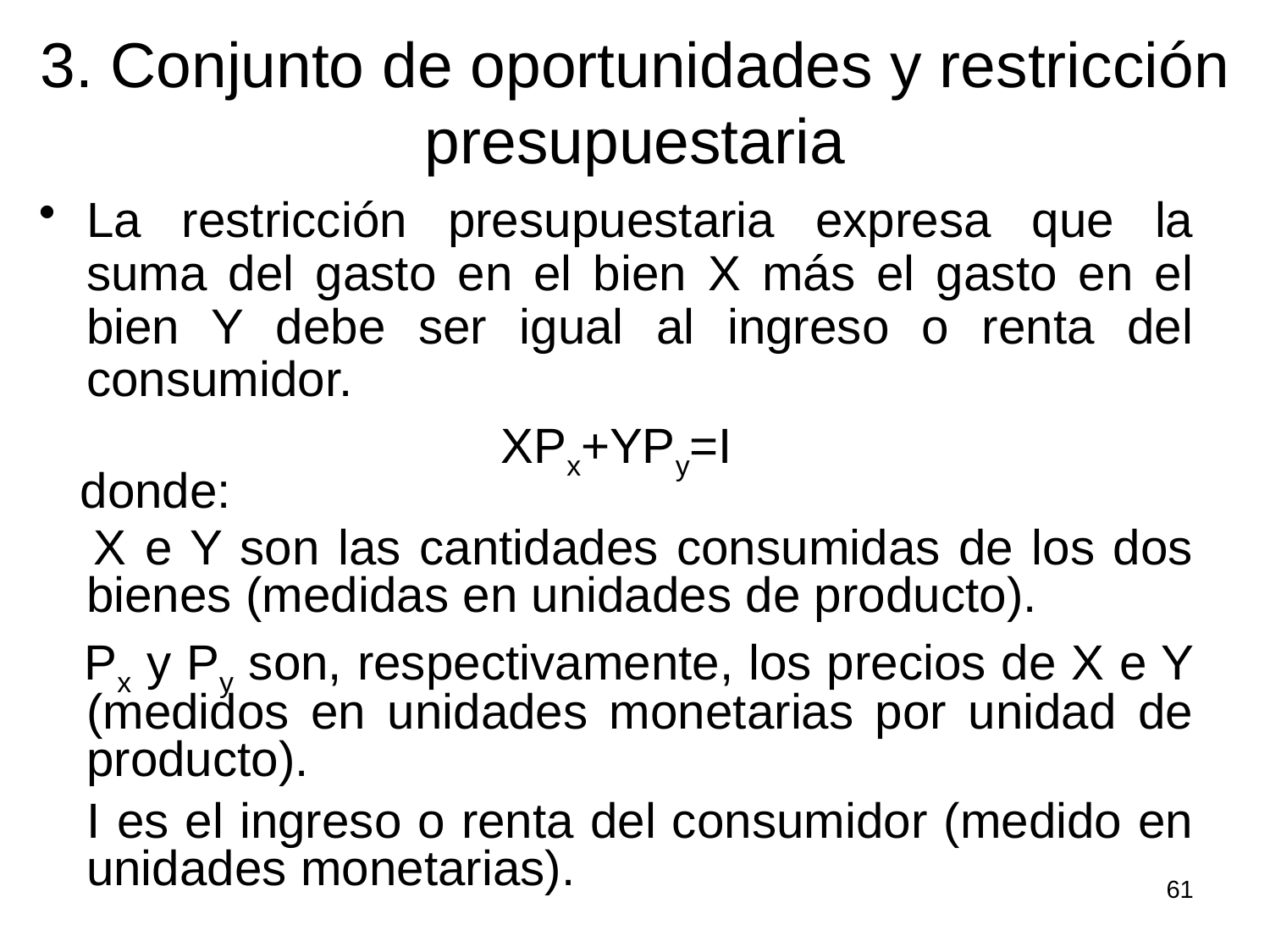

# 3. Conjunto de oportunidades y restricción presupuestaria
La restricción presupuestaria expresa que la suma del gasto en el bien X más el gasto en el bien Y debe ser igual al ingreso o renta del consumidor.
XPx+YPy=I
   donde:
   X e Y son las cantidades consumidas de los dos bienes (medidas en unidades de producto).
   Px y Py son, respectivamente, los precios de X e Y (medidos en unidades monetarias por unidad de producto).
   I es el ingreso o renta del consumidor (medido en unidades monetarias).
61